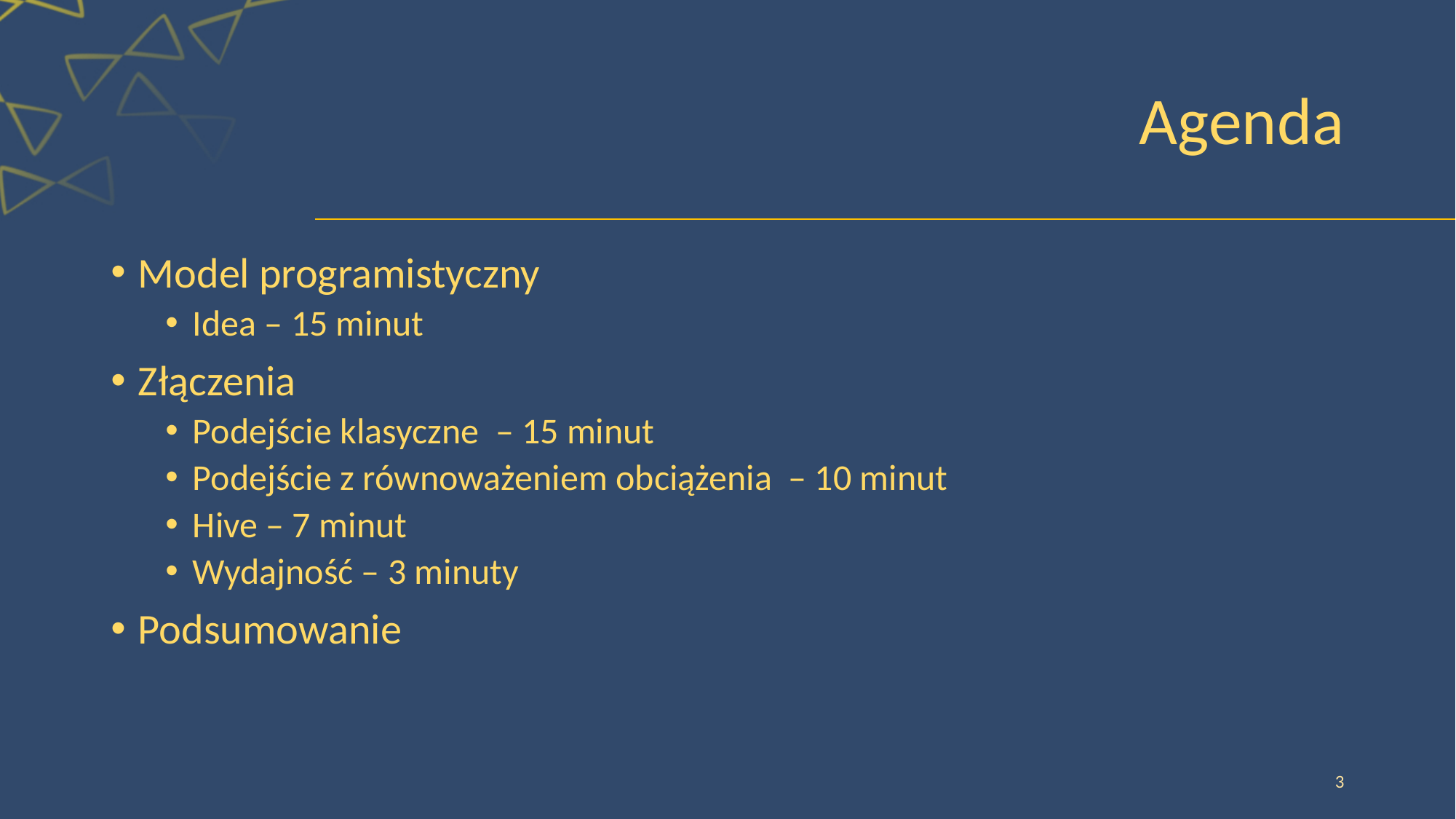

# Agenda
Model programistyczny
Idea – 15 minut
Złączenia
Podejście klasyczne  – 15 minut
Podejście z równoważeniem obciążenia  – 10 minut
Hive – 7 minut
Wydajność – 3 minuty
Podsumowanie

3